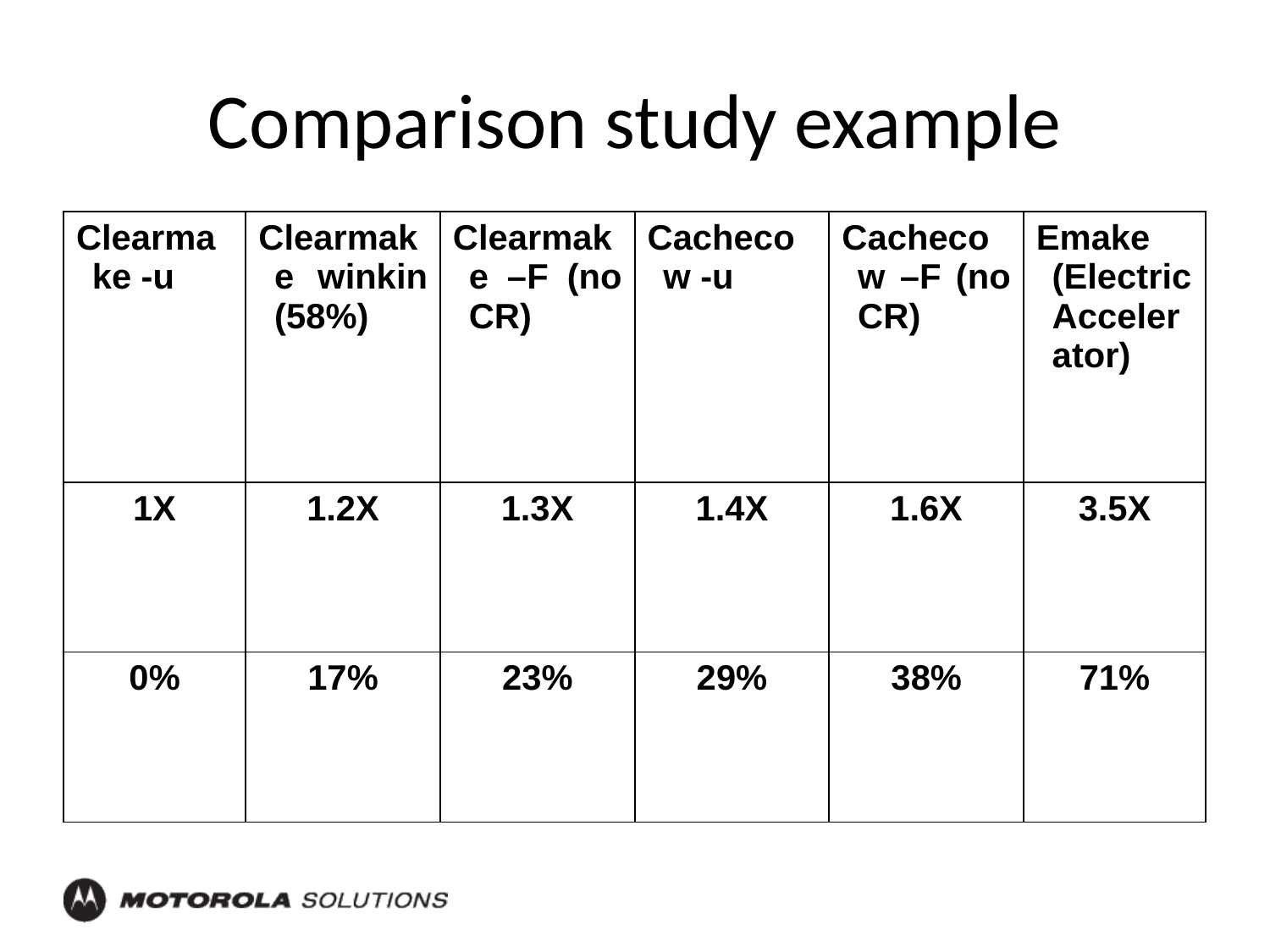

# Comparison study example
| Clearmake -u | Clearmake winkin (58%) | Clearmake –F (no CR) | Cachecow -u | Cachecow –F (no CR) | Emake (Electric Accelerator) |
| --- | --- | --- | --- | --- | --- |
| 1X | 1.2X | 1.3X | 1.4X | 1.6X | 3.5X |
| 0% | 17% | 23% | 29% | 38% | 71% |